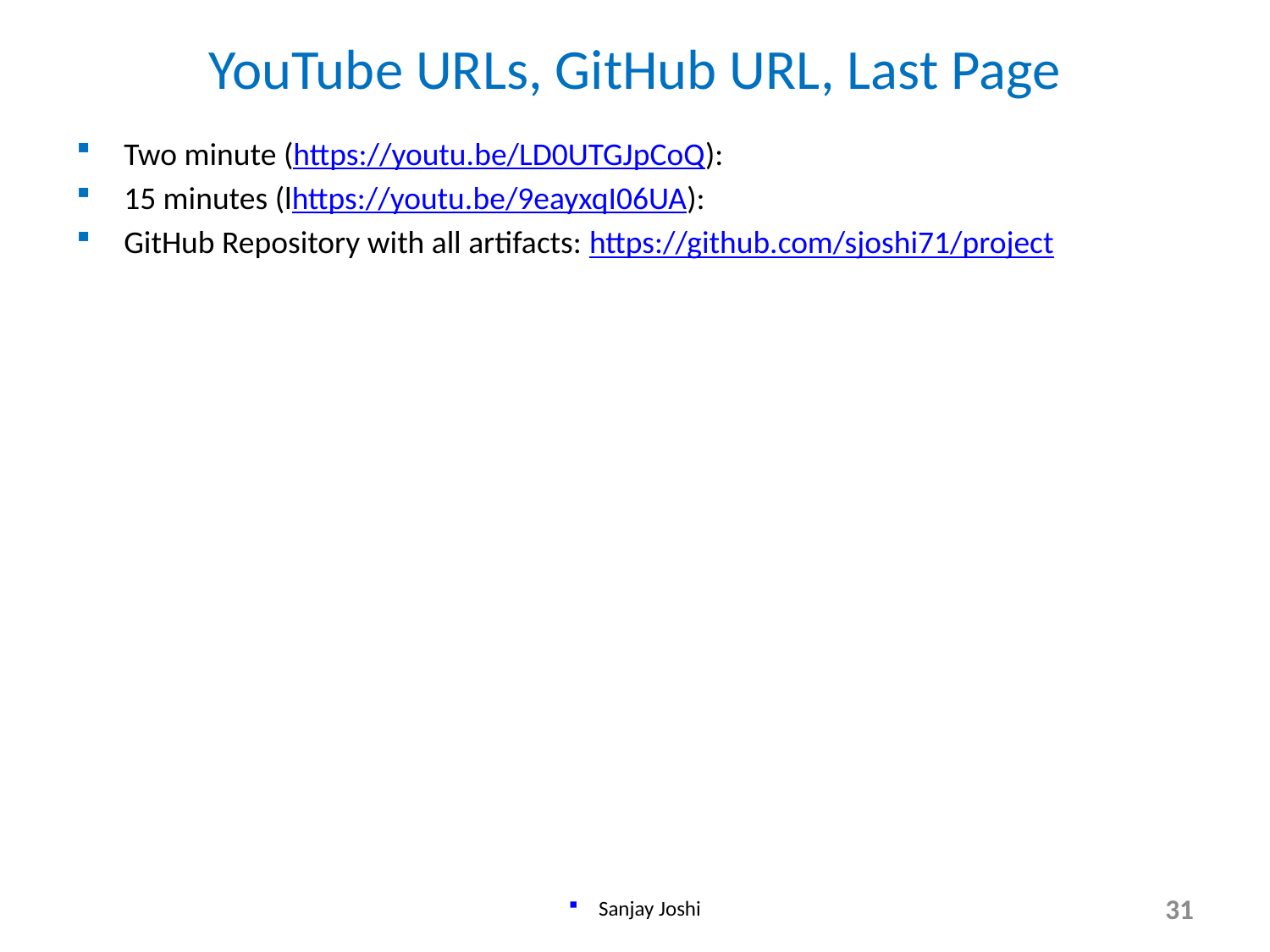

# YouTube URLs, GitHub URL, Last Page
Two minute (https://youtu.be/LD0UTGJpCoQ):
15 minutes (lhttps://youtu.be/9eayxqI06UA):
GitHub Repository with all artifacts: https://github.com/sjoshi71/project

Sanjay Joshi
31